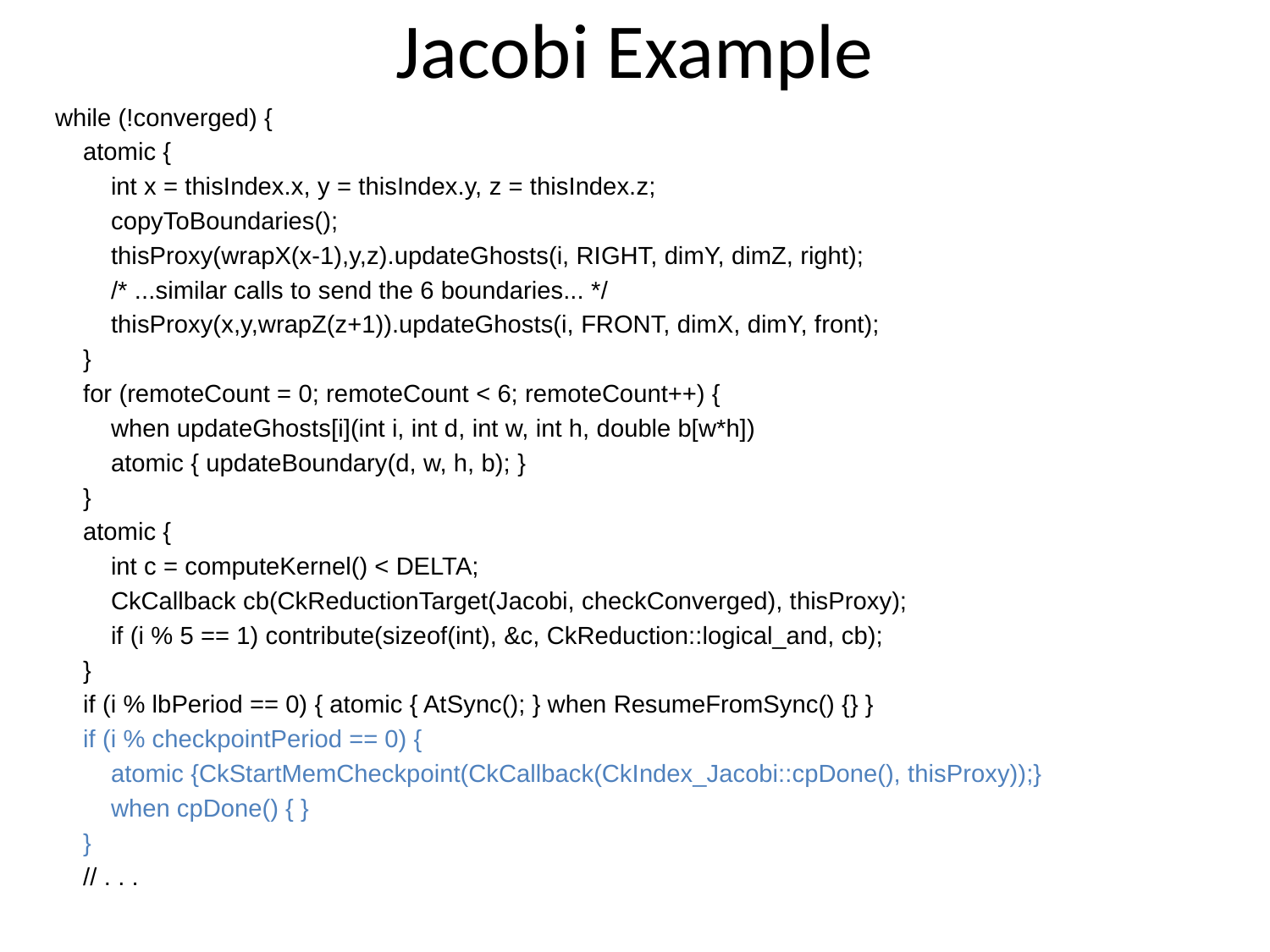

# Jacobi Example
while (!converged) {
    atomic {
        int x = thisIndex.x, y = thisIndex.y, z = thisIndex.z;
        copyToBoundaries();
        thisProxy(wrapX(x-1),y,z).updateGhosts(i, RIGHT, dimY, dimZ, right);
        /* ...similar calls to send the 6 boundaries... */
        thisProxy(x,y,wrapZ(z+1)).updateGhosts(i, FRONT, dimX, dimY, front);
    }
    for (remoteCount = 0; remoteCount < 6; remoteCount++) {
        when updateGhosts[i](int i, int d, int w, int h, double b[w*h])
        atomic { updateBoundary(d, w, h, b); }
    }
    atomic {
        int c = computeKernel() < DELTA;
        CkCallback cb(CkReductionTarget(Jacobi, checkConverged), thisProxy);
        if (i % 5 == 1) contribute(sizeof(int), &c, CkReduction::logical_and, cb);
    }
    if (i % lbPeriod == 0) { atomic { AtSync(); } when ResumeFromSync() {} }
    if (i % checkpointPeriod == 0) {
        atomic {CkStartMemCheckpoint(CkCallback(CkIndex_Jacobi::cpDone(), thisProxy));}
        when cpDone() { }
    }
    // . . .